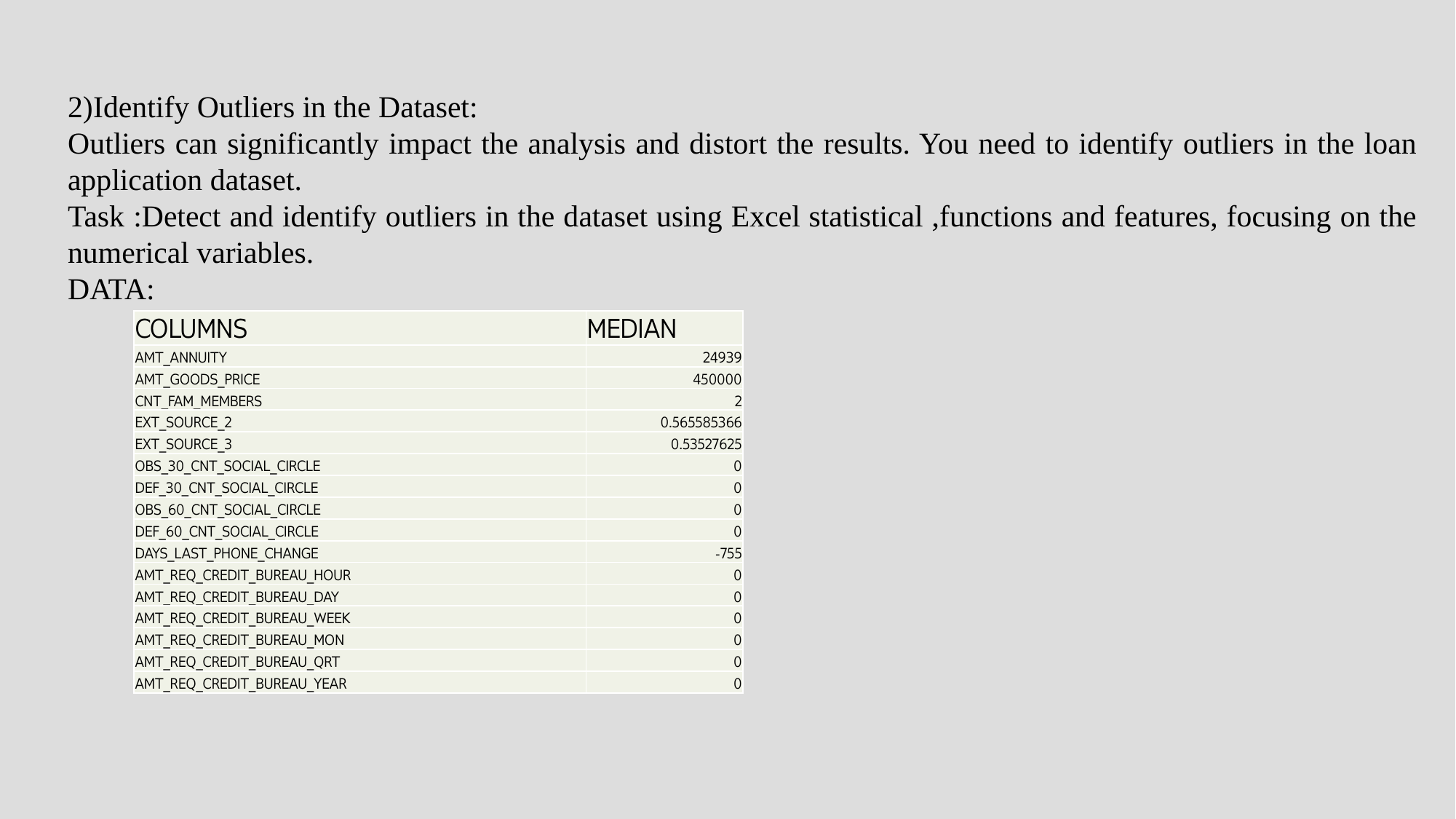

2)Identify Outliers in the Dataset:
Outliers can significantly impact the analysis and distort the results. You need to identify outliers in the loan application dataset.
Task :Detect and identify outliers in the dataset using Excel statistical ,functions and features, focusing on the numerical variables.
DATA:
| COLUMNS | MEDIAN |
| --- | --- |
| AMT\_ANNUITY | 24939 |
| AMT\_GOODS\_PRICE | 450000 |
| CNT\_FAM\_MEMBERS | 2 |
| EXT\_SOURCE\_2 | 0.565585366 |
| EXT\_SOURCE\_3 | 0.53527625 |
| OBS\_30\_CNT\_SOCIAL\_CIRCLE | 0 |
| DEF\_30\_CNT\_SOCIAL\_CIRCLE | 0 |
| OBS\_60\_CNT\_SOCIAL\_CIRCLE | 0 |
| DEF\_60\_CNT\_SOCIAL\_CIRCLE | 0 |
| DAYS\_LAST\_PHONE\_CHANGE | -755 |
| AMT\_REQ\_CREDIT\_BUREAU\_HOUR | 0 |
| AMT\_REQ\_CREDIT\_BUREAU\_DAY | 0 |
| AMT\_REQ\_CREDIT\_BUREAU\_WEEK | 0 |
| AMT\_REQ\_CREDIT\_BUREAU\_MON | 0 |
| AMT\_REQ\_CREDIT\_BUREAU\_QRT | 0 |
| AMT\_REQ\_CREDIT\_BUREAU\_YEAR | 0 |